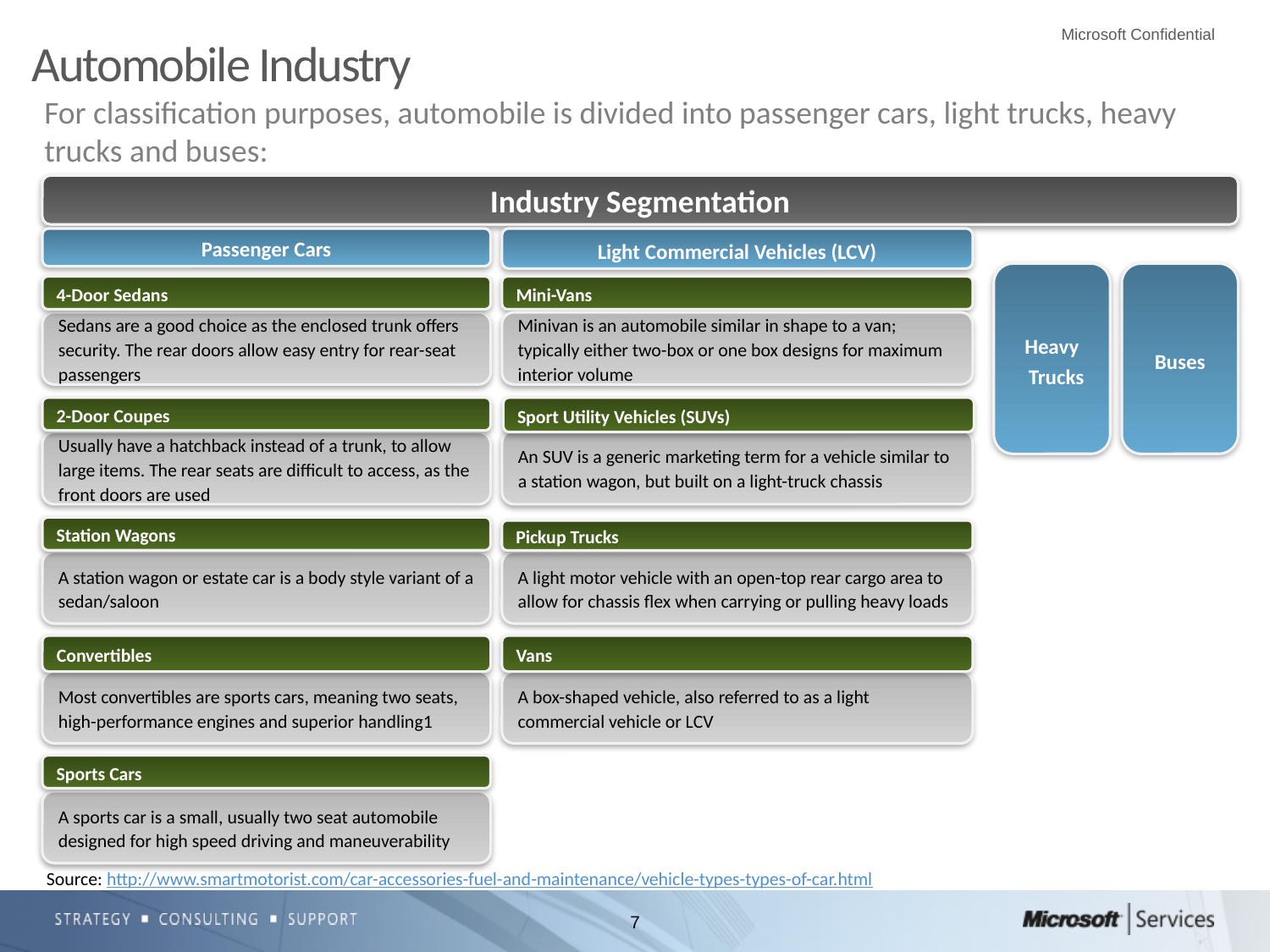

# Automobile Industry
For classification purposes, automobile is divided into passenger cars, light trucks, heavy trucks and buses:
Industry Segmentation
Passenger Cars
Light Commercial Vehicles (LCV)
Heavy Trucks
Buses
4-Door Sedans
Mini-Vans
Sedans are a good choice as the enclosed trunk offers security. The rear doors allow easy entry for rear-seat passengers
Minivan is an automobile similar in shape to a van; typically either two-box or one box designs for maximum interior volume
2-Door Coupes
Sport Utility Vehicles (SUVs)
An SUV is a generic marketing term for a vehicle similar to a station wagon, but built on a light-truck chassis
Usually have a hatchback instead of a trunk, to allow large items. The rear seats are difficult to access, as the front doors are used
Station Wagons
Pickup Trucks
A station wagon or estate car is a body style variant of a sedan/saloon
A light motor vehicle with an open-top rear cargo area to allow for chassis flex when carrying or pulling heavy loads
Convertibles
Vans
Most convertibles are sports cars, meaning two seats, high-performance engines and superior handling1
A box-shaped vehicle, also referred to as a light commercial vehicle or LCV
Sports Cars
A sports car is a small, usually two seat automobile designed for high speed driving and maneuverability
 Source: http://www.smartmotorist.com/car-accessories-fuel-and-maintenance/vehicle-types-types-of-car.html